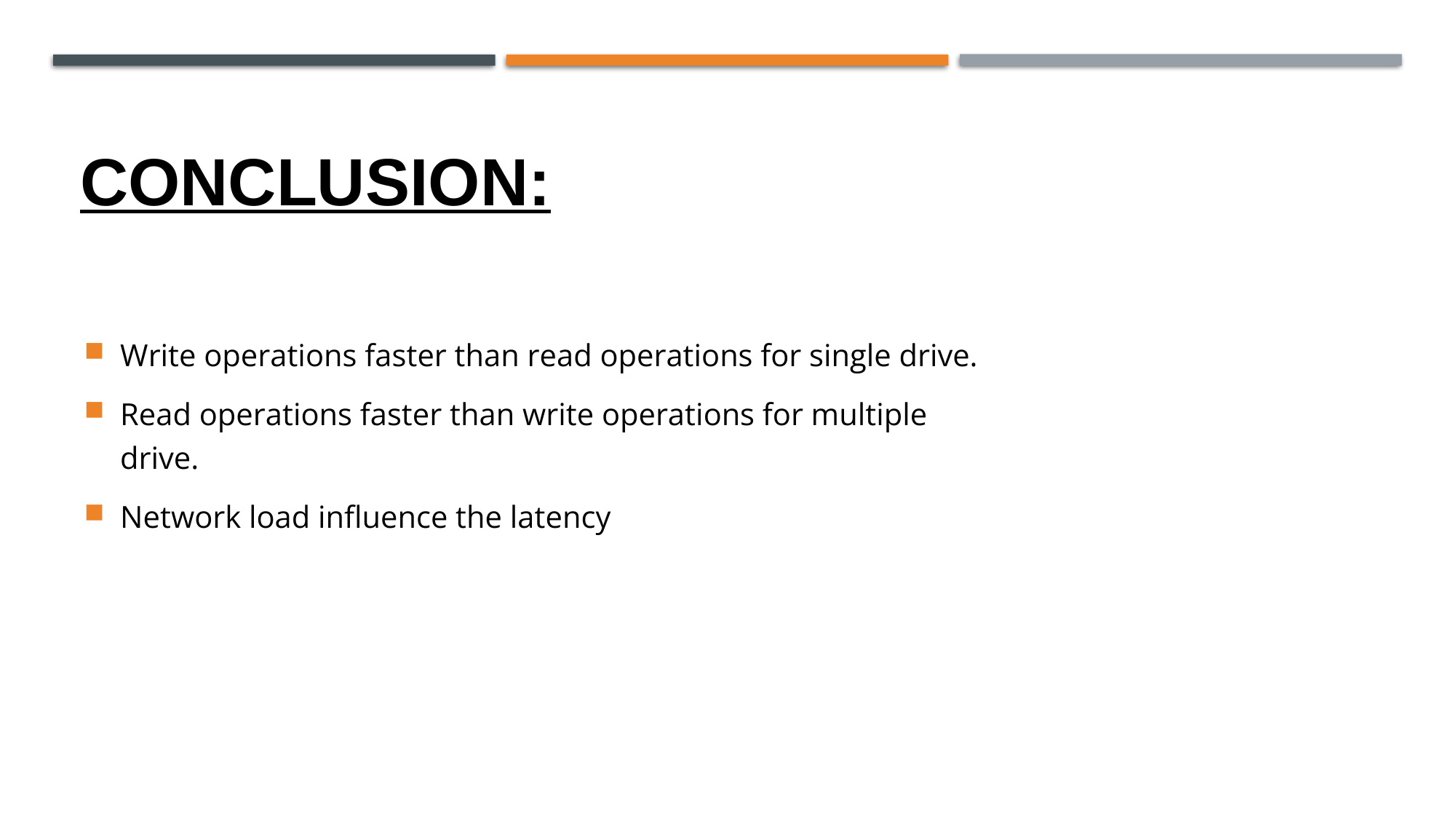

# CONCLUSION:

Write operations faster than read operations for single drive.
Read operations faster than write operations for multiple drive.
Network load influence the latency